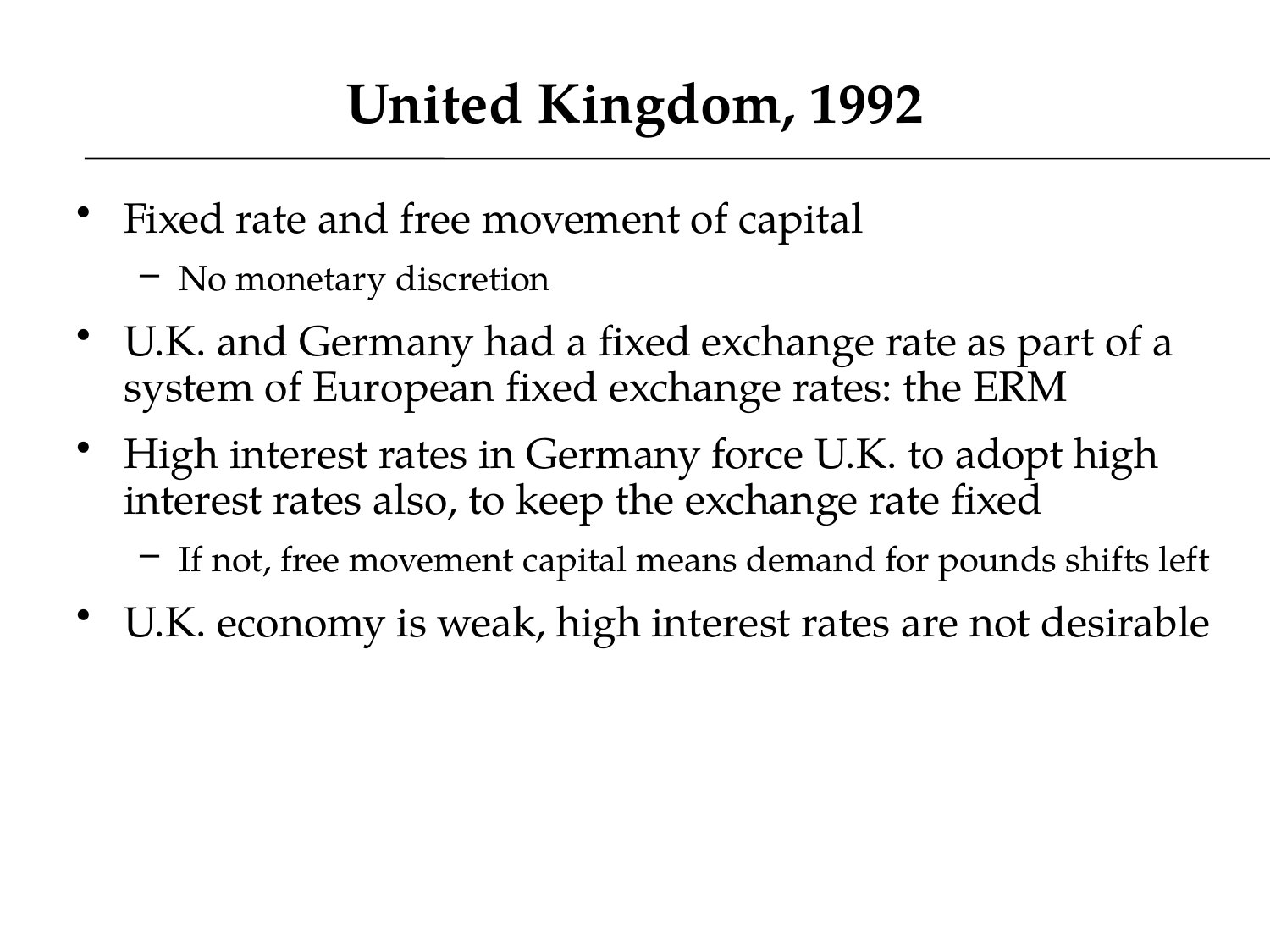

# United Kingdom, 1992
Fixed rate and free movement of capital
No monetary discretion
U.K. and Germany had a fixed exchange rate as part of a system of European fixed exchange rates: the ERM
High interest rates in Germany force U.K. to adopt high interest rates also, to keep the exchange rate fixed
If not, free movement capital means demand for pounds shifts left
U.K. economy is weak, high interest rates are not desirable